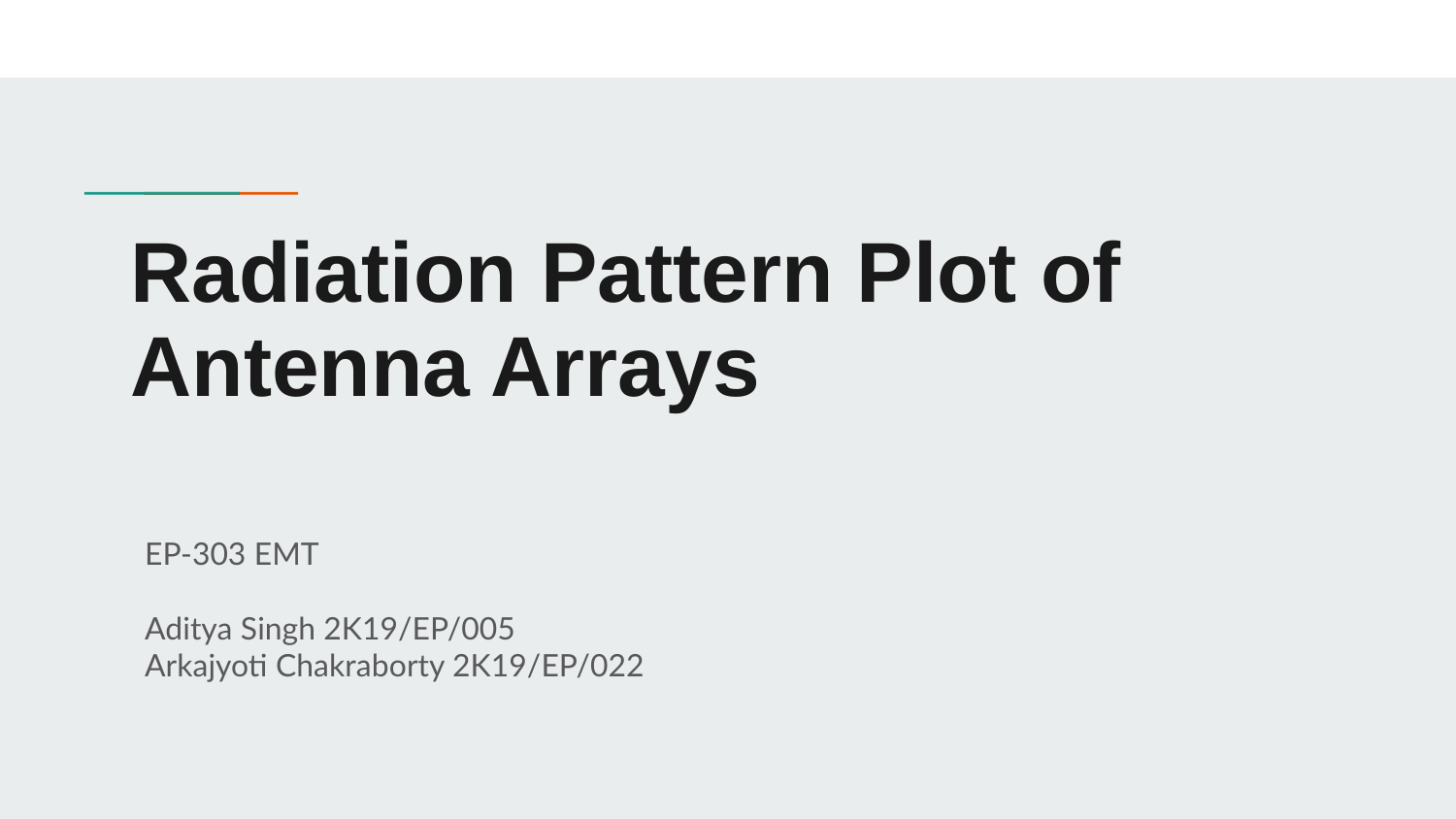

# Radiation Pattern Plot of Antenna Arrays
EP-303 EMT

Aditya Singh 2K19/EP/005
Arkajyoti Chakraborty 2K19/EP/022